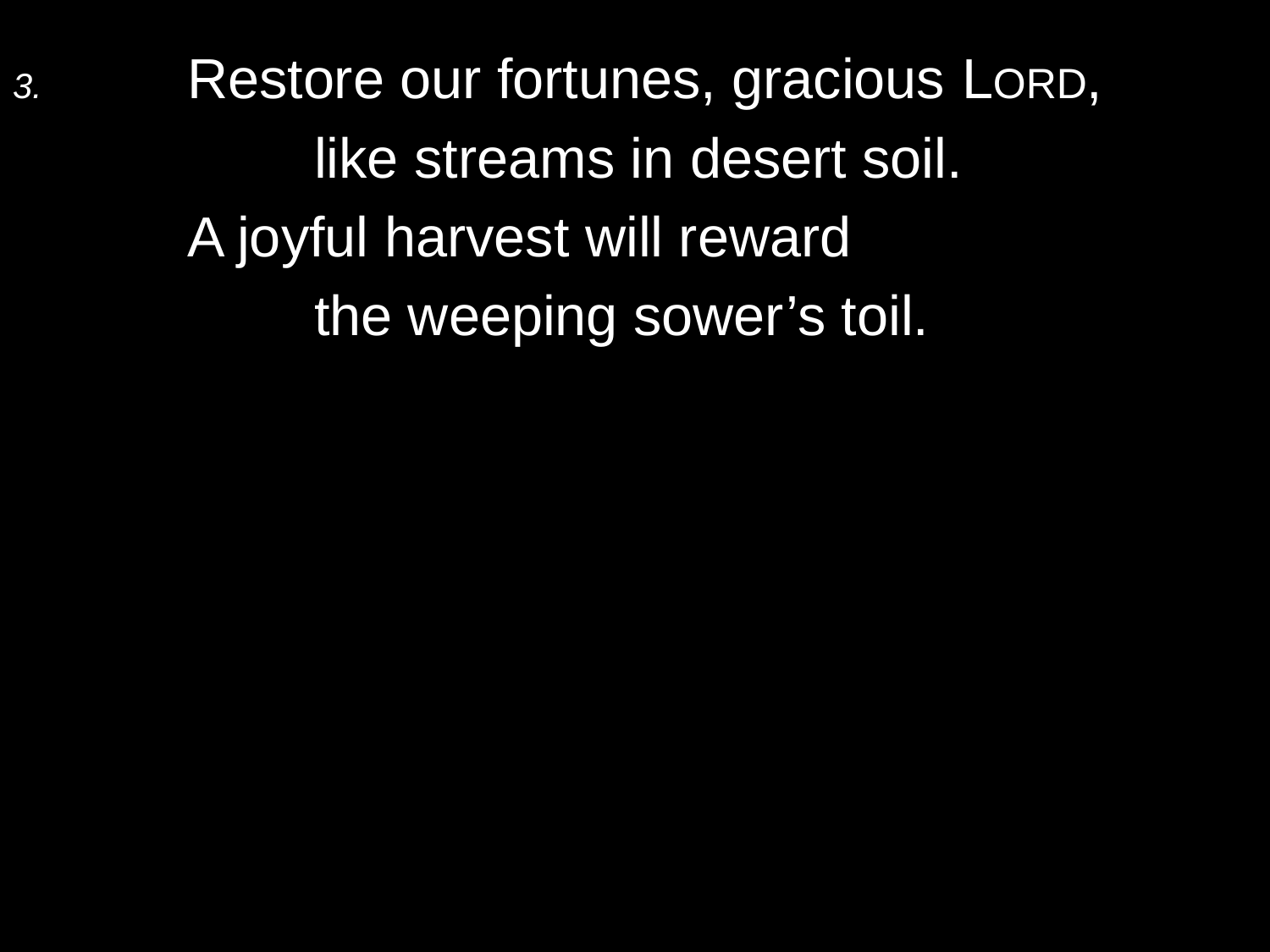

3.	Restore our fortunes, gracious Lord,
		like streams in desert soil.
	A joyful harvest will reward
		the weeping sower’s toil.